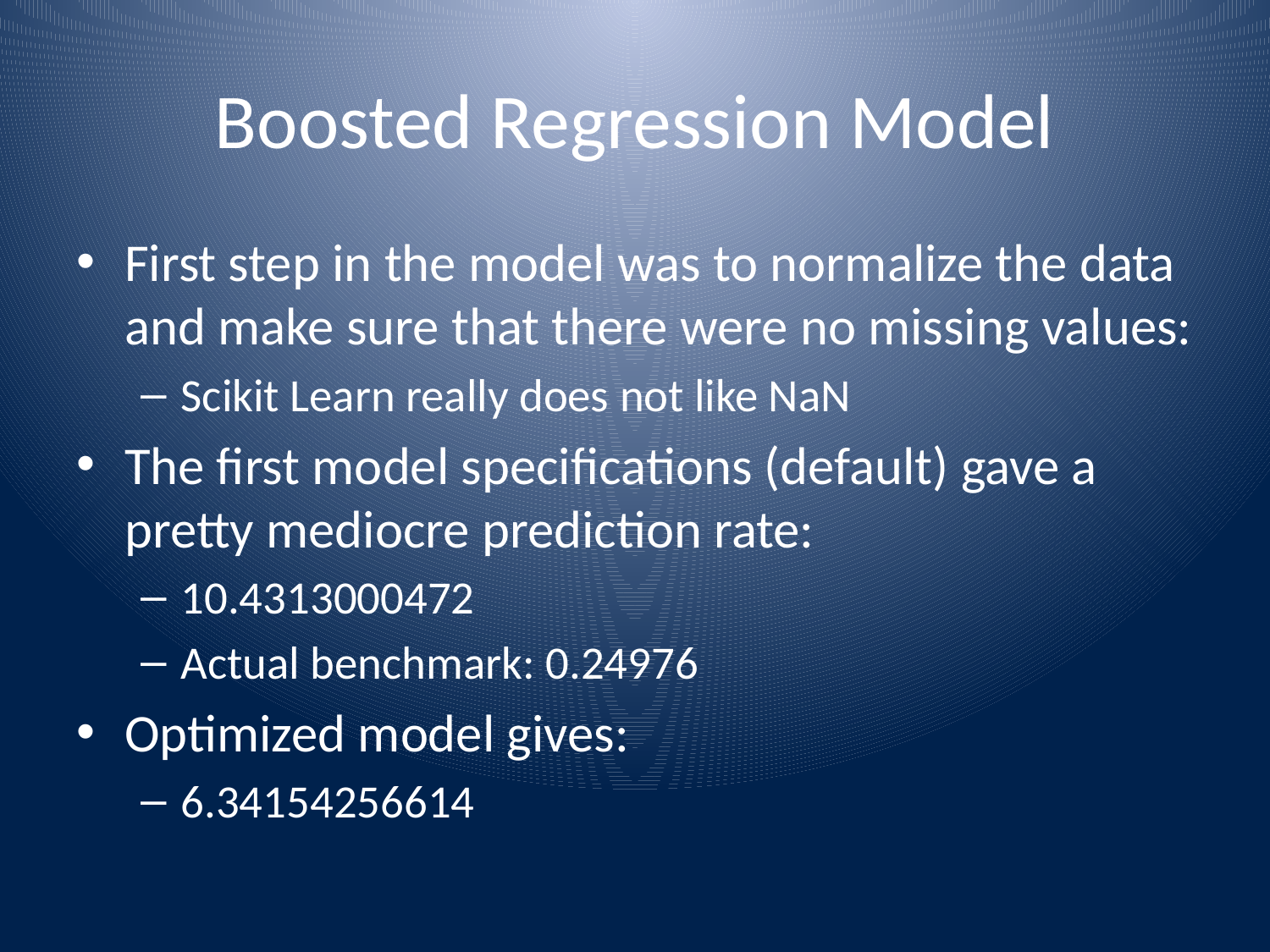

# Boosted Regression Model
First step in the model was to normalize the data and make sure that there were no missing values:
Scikit Learn really does not like NaN
The first model specifications (default) gave a pretty mediocre prediction rate:
10.4313000472
Actual benchmark: 0.24976
Optimized model gives:
6.34154256614